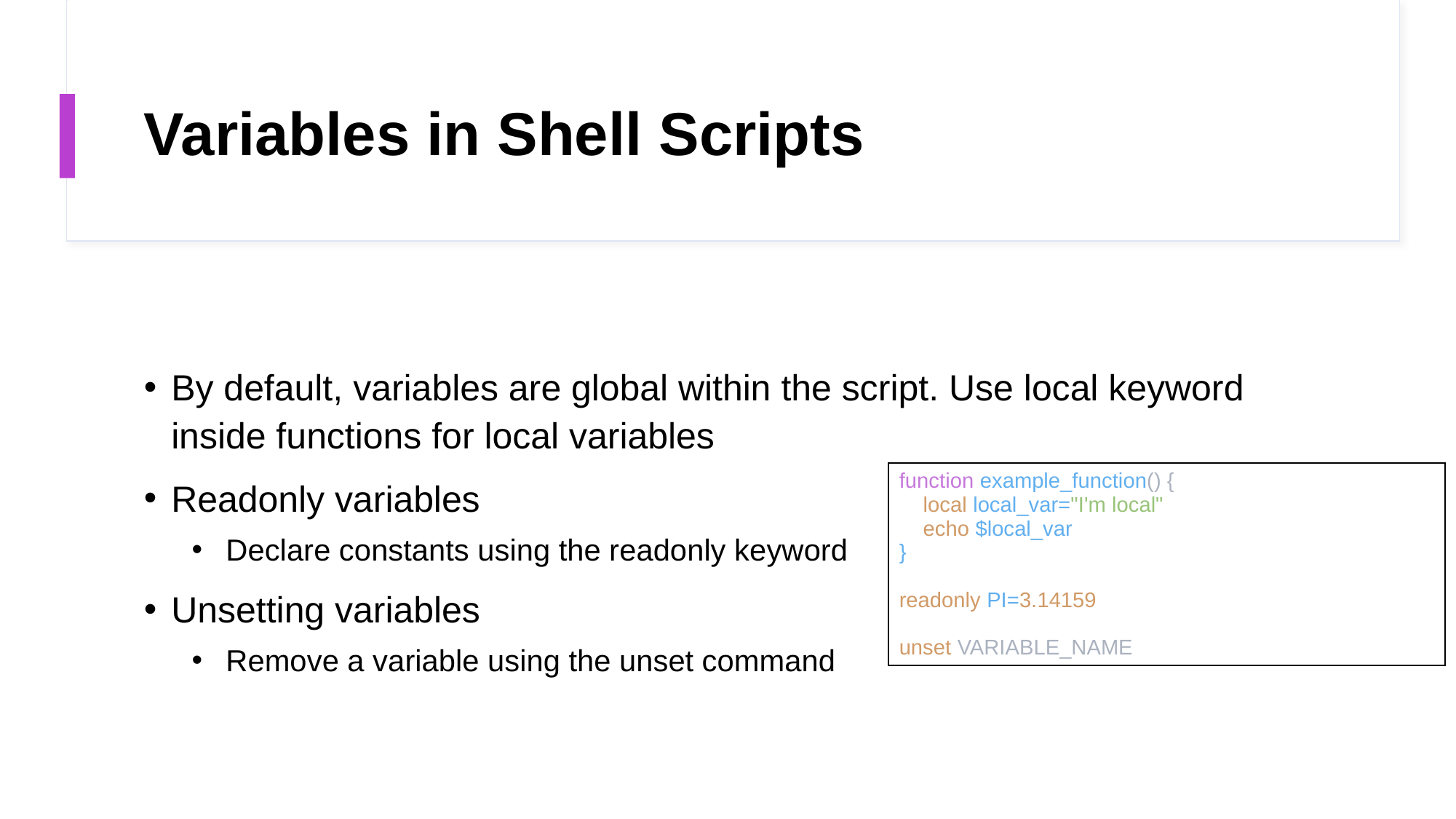

# Variables in Shell Scripts

By default, variables are global within the script. Use local keyword inside functions for local variables
Readonly variables
Declare constants using the readonly keyword
Unsetting variables
Remove a variable using the unset command

| function example\_function() {     local local\_var="I'm local"     echo $local\_var } readonly PI=3.14159 unset VARIABLE\_NAME |
| --- |